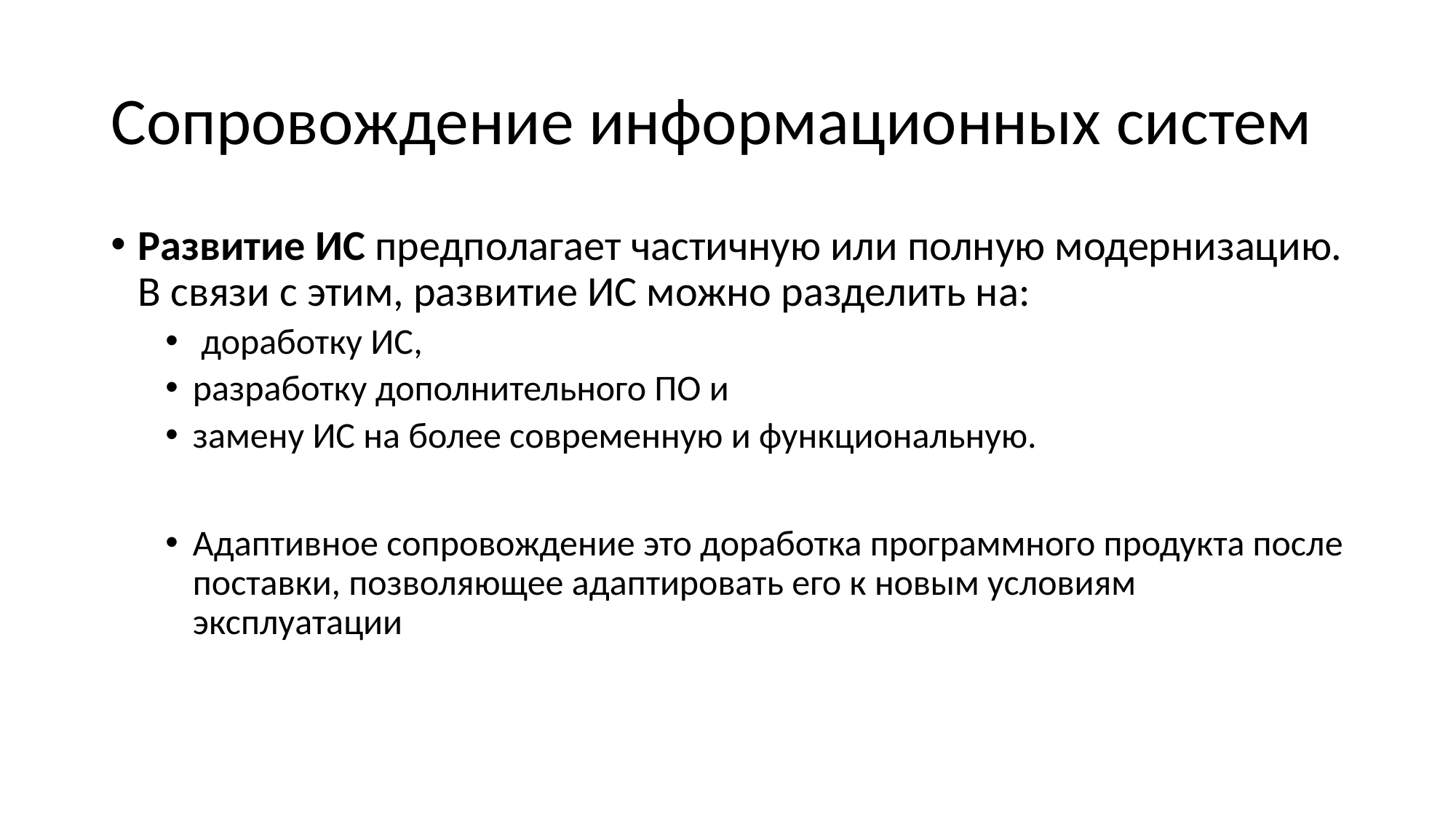

# Сопровождение информационных систем
Развитие ИС предполагает частичную или полную модернизацию. В связи с этим, развитие ИС можно разделить на:
 доработку ИС,
разработку дополнительного ПО и
замену ИС на более современную и функциональную.

Адаптивное сопровождение это доработка программного продукта после поставки, позволяющее адаптировать его к новым условиям эксплуатации